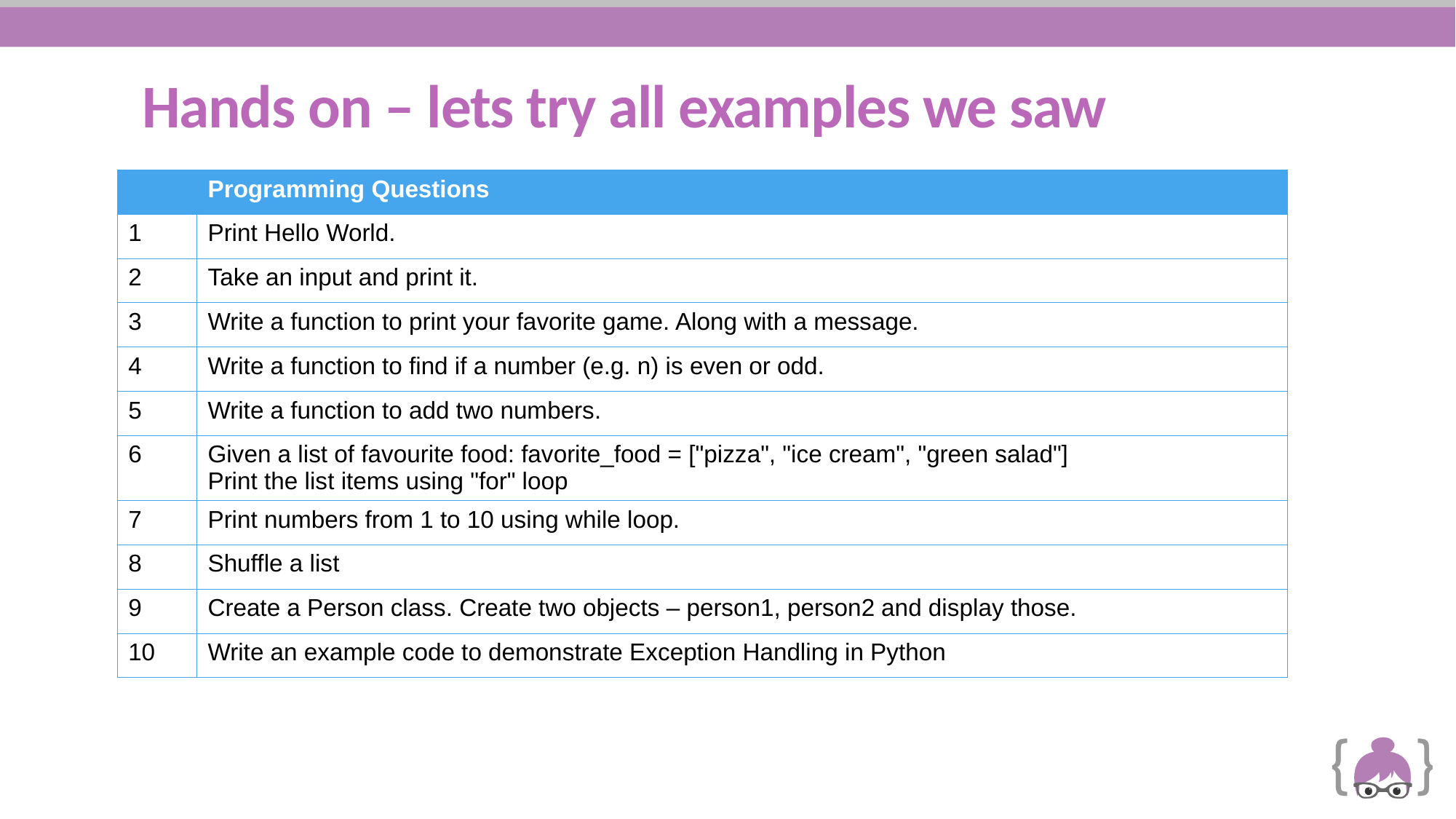

# Hands on – lets try all examples we saw
|  | Programming Questions |
| --- | --- |
| 1 | Print Hello World. |
| 2 | Take an input and print it. |
| 3 | Write a function to print your favorite game. Along with a message. |
| 4 | Write a function to find if a number (e.g. n) is even or odd. |
| 5 | Write a function to add two numbers. |
| 6 | Given a list of favourite food: favorite\_food = ["pizza", "ice cream", "green salad"] Print the list items using "for" loop |
| 7 | Print numbers from 1 to 10 using while loop. |
| 8 | Shuffle a list |
| 9 | Create a Person class. Create two objects – person1, person2 and display those. |
| 10 | Write an example code to demonstrate Exception Handling in Python |